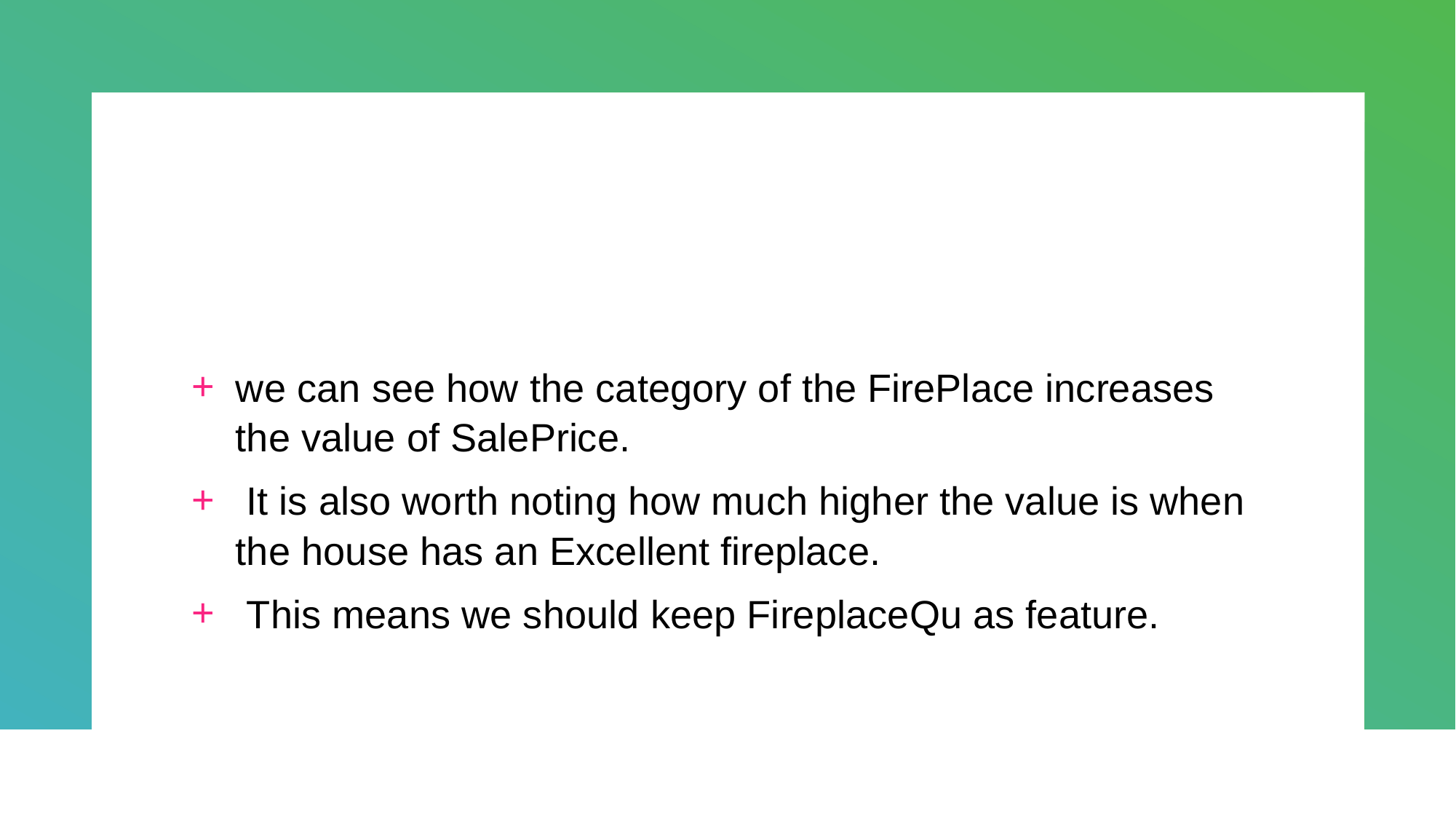

we can see how the category of the FirePlace increases the value of SalePrice.
 It is also worth noting how much higher the value is when the house has an Excellent fireplace.
 This means we should keep FireplaceQu as feature.